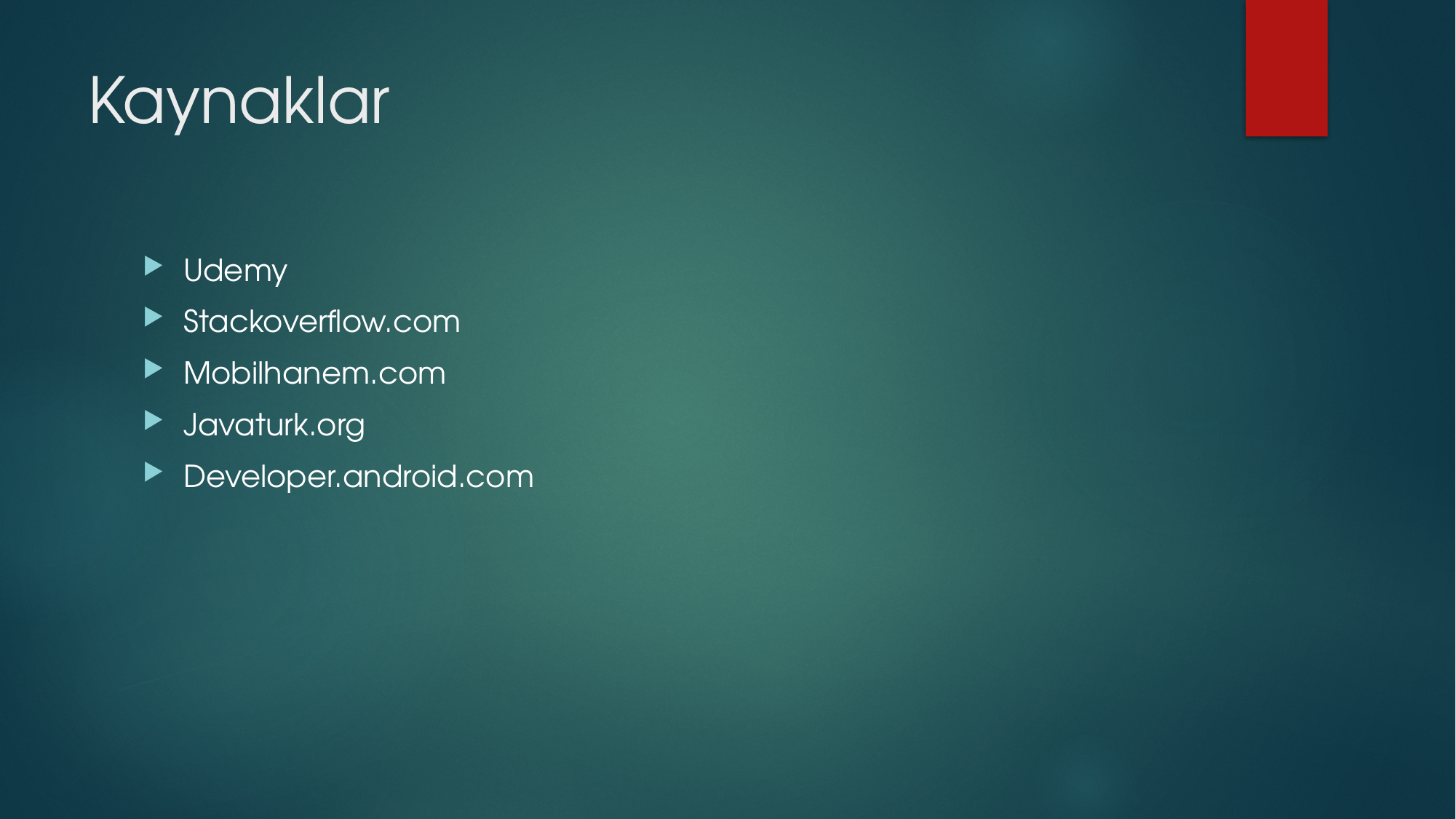

# Kaynaklar
Udemy
Stackoverflow.com
Mobilhanem.com
Javaturk.org
Developer.android.com